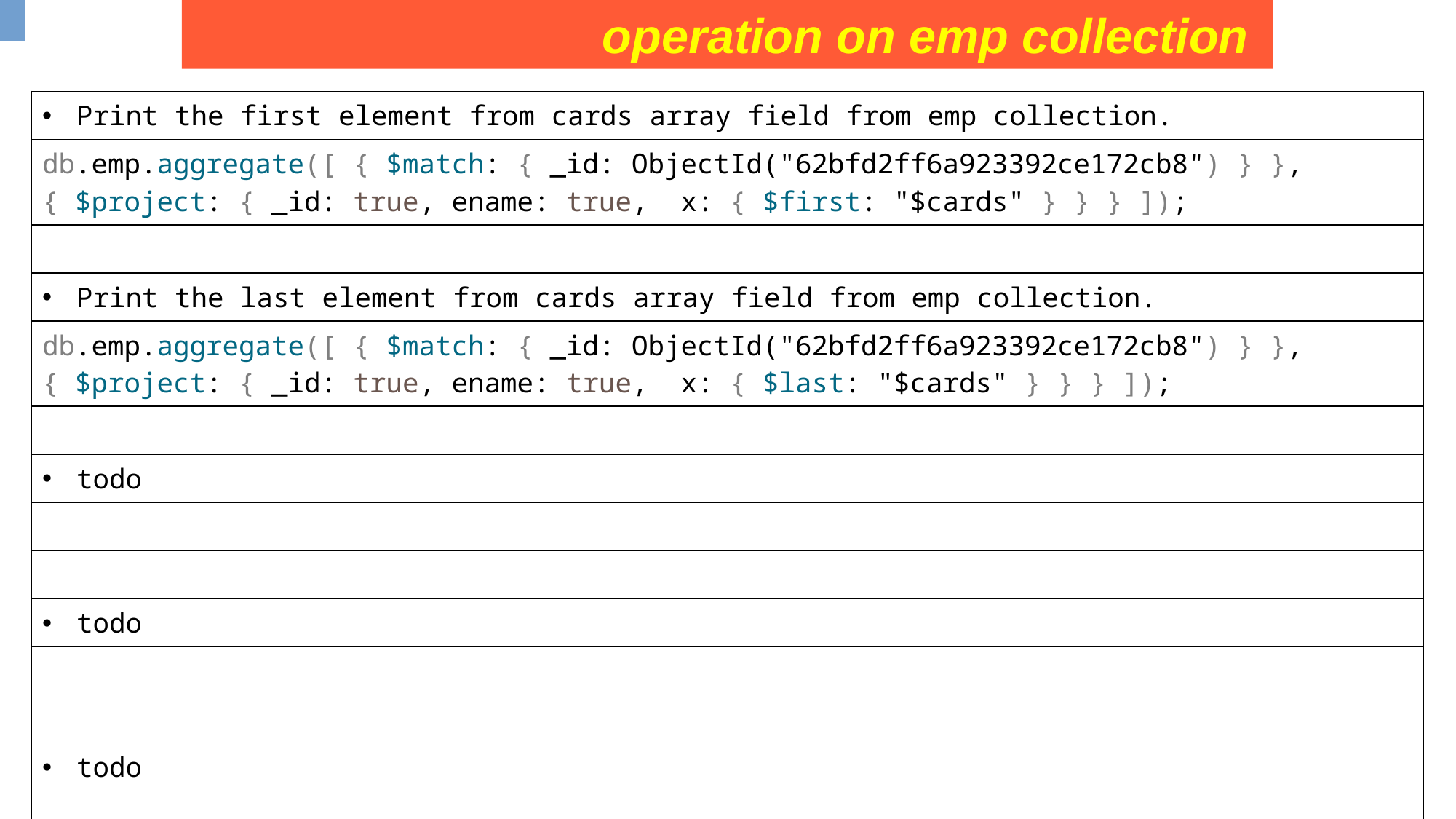

operation on emp collection
| Print the first element from cards array field from emp collection. |
| --- |
| db.emp.aggregate([ { $match: { \_id: ObjectId("62bfd2ff6a923392ce172cb8") } }, { $project: { \_id: true, ename: true, x: { $first: "$cards" } } } ]); |
|  |
| Print the last element from cards array field from emp collection. |
| db.emp.aggregate([ { $match: { \_id: ObjectId("62bfd2ff6a923392ce172cb8") } }, { $project: { \_id: true, ename: true, x: { $last: "$cards" } } } ]); |
|  |
| todo |
|  |
|  |
| todo |
|  |
|  |
| todo |
|  |
|  |